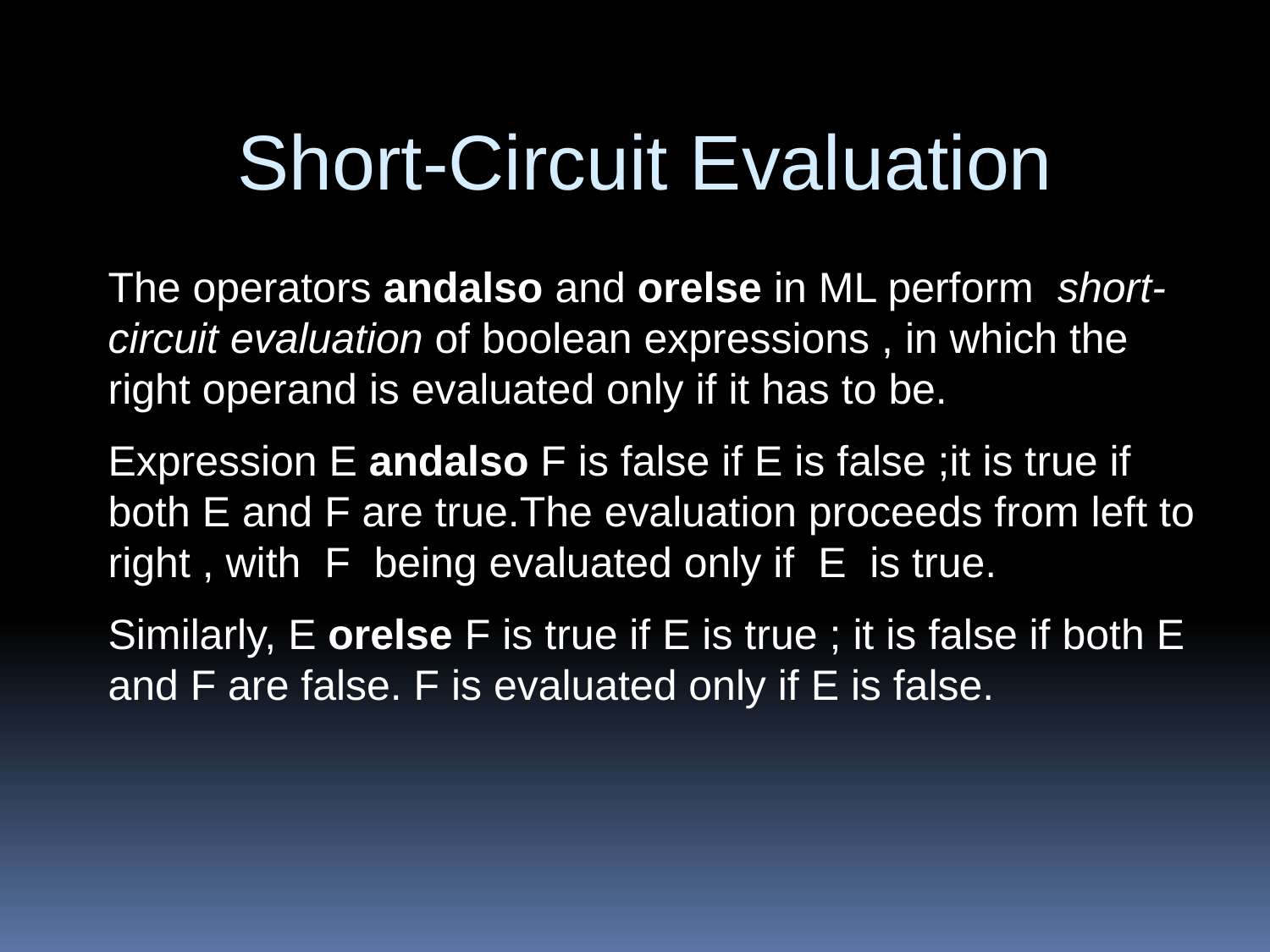

Short-Circuit Evaluation
The operators andalso and orelse in ML perform  short-circuit evaluation of boolean expressions , in which the right operand is evaluated only if it has to be.
Expression E andalso F is false if E is false ;it is true if both E and F are true.The evaluation proceeds from left to right , with  F  being evaluated only if  E  is true.
Similarly, E orelse F is true if E is true ; it is false if both E and F are false. F is evaluated only if E is false.